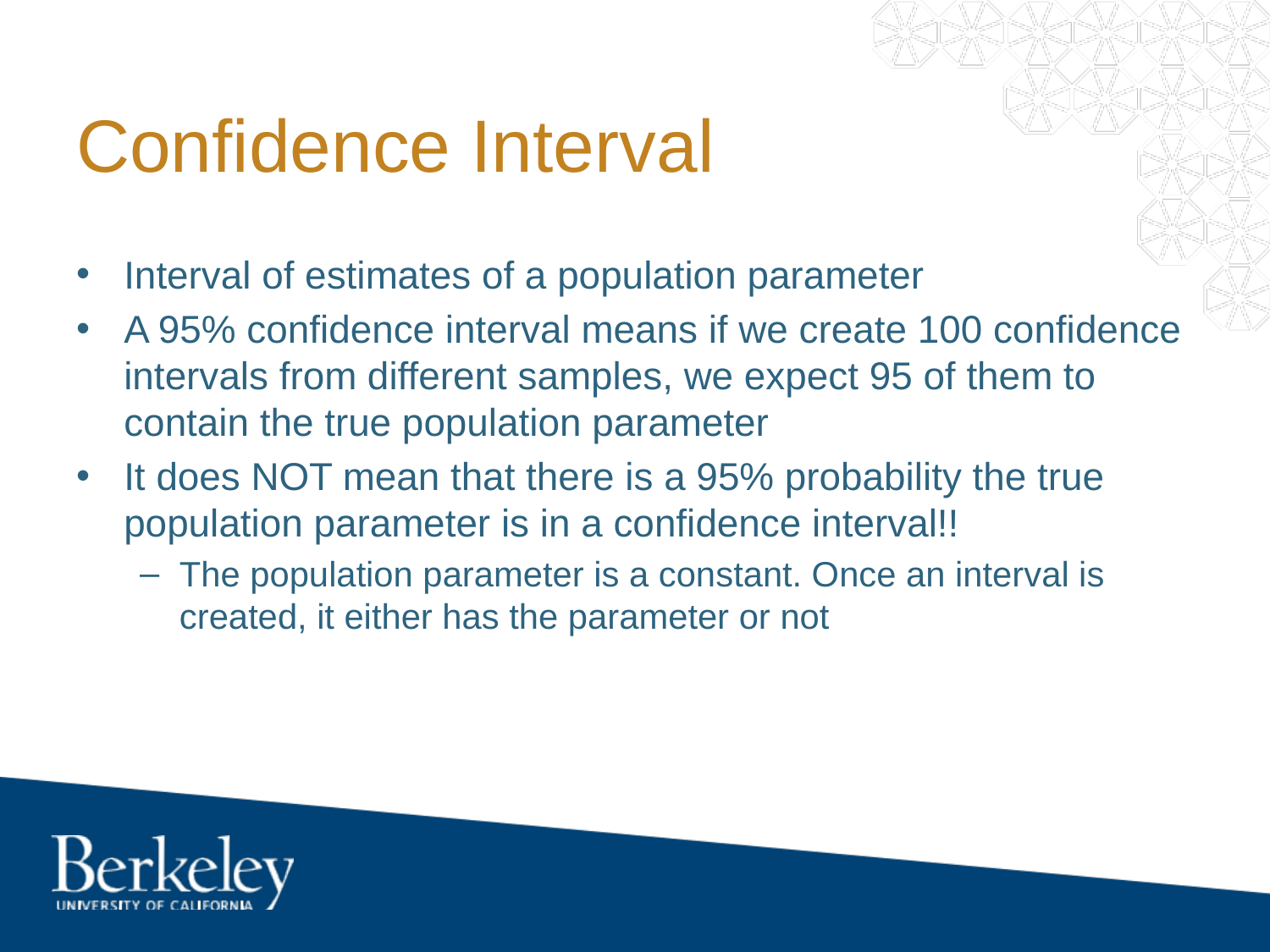

# Confidence Interval
Interval of estimates of a population parameter
A 95% confidence interval means if we create 100 confidence intervals from different samples, we expect 95 of them to contain the true population parameter
It does NOT mean that there is a 95% probability the true population parameter is in a confidence interval!!
The population parameter is a constant. Once an interval is created, it either has the parameter or not